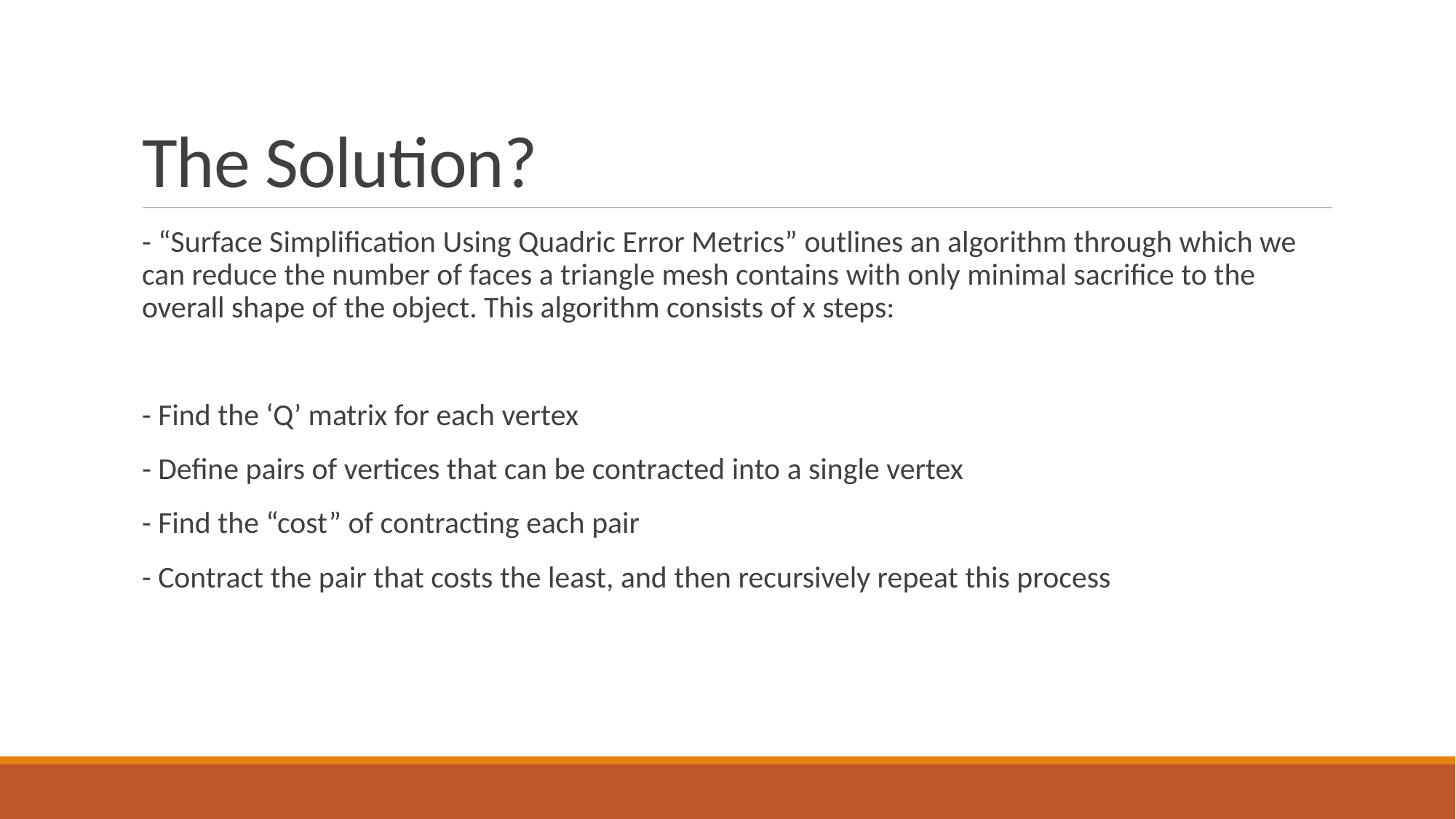

# The Solution?
- “Surface Simplification Using Quadric Error Metrics” outlines an algorithm through which we can reduce the number of faces a triangle mesh contains with only minimal sacrifice to the overall shape of the object. This algorithm consists of x steps:

- Find the ‘Q’ matrix for each vertex
- Define pairs of vertices that can be contracted into a single vertex
- Find the “cost” of contracting each pair
- Contract the pair that costs the least, and then recursively repeat this process